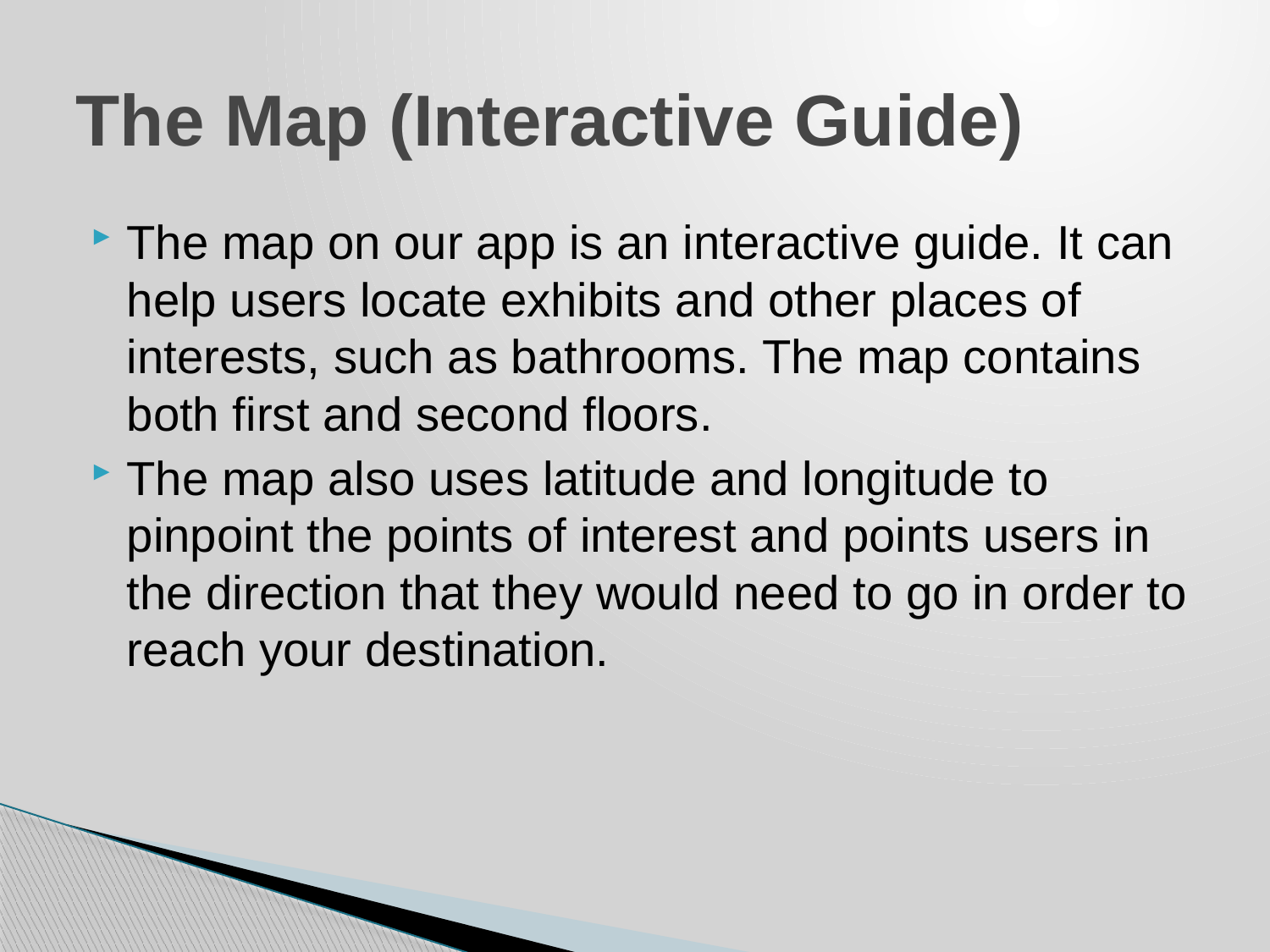

# The Map (Interactive Guide)
The map on our app is an interactive guide. It can help users locate exhibits and other places of interests, such as bathrooms. The map contains both first and second floors.
The map also uses latitude and longitude to  pinpoint the points of interest and points users in the direction that they would need to go in order to reach your destination.